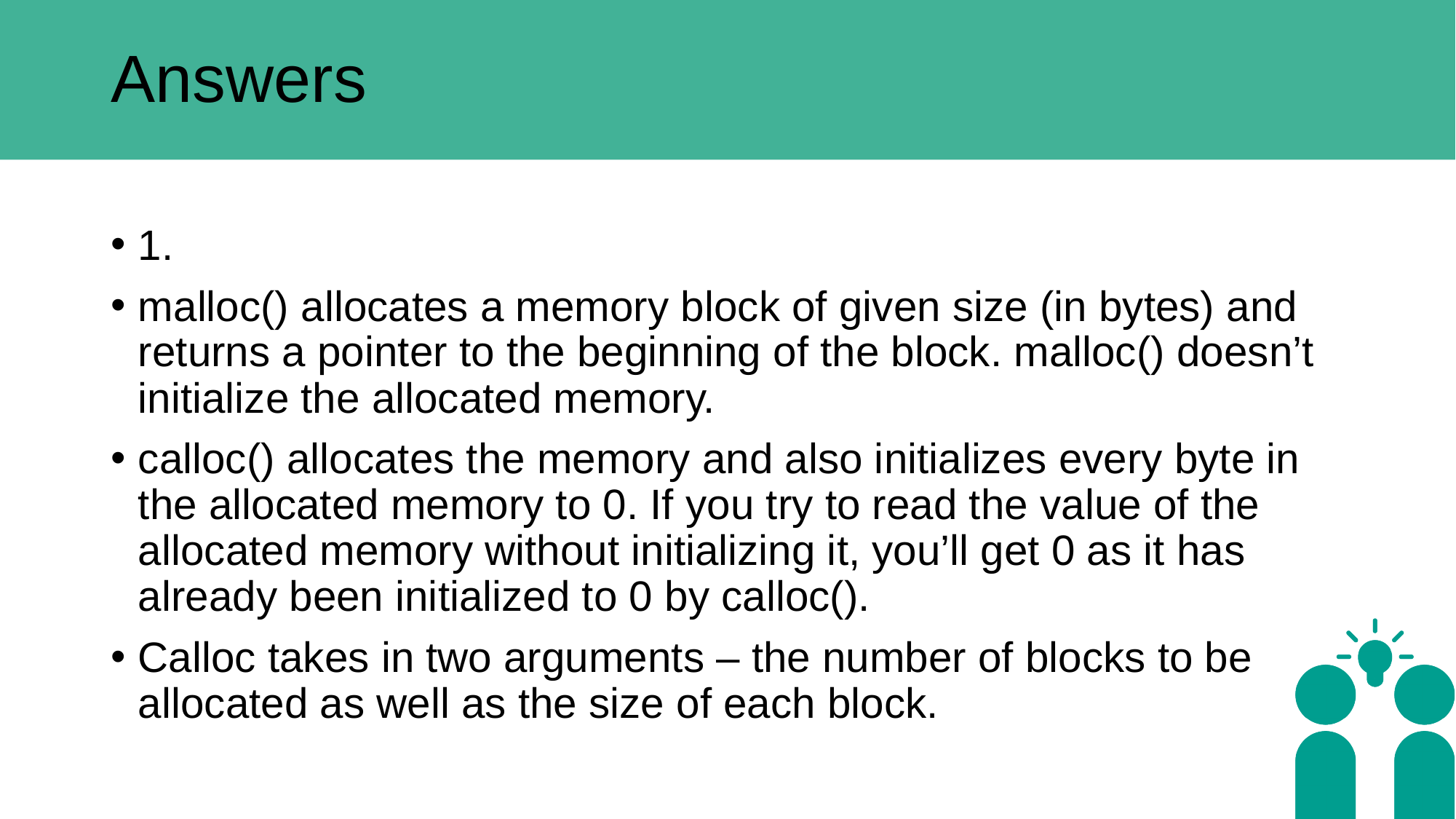

# Answers
1.
malloc() allocates a memory block of given size (in bytes) and returns a pointer to the beginning of the block. malloc() doesn’t initialize the allocated memory.
calloc() allocates the memory and also initializes every byte in the allocated memory to 0. If you try to read the value of the allocated memory without initializing it, you’ll get 0 as it has already been initialized to 0 by calloc().
Calloc takes in two arguments – the number of blocks to be allocated as well as the size of each block.